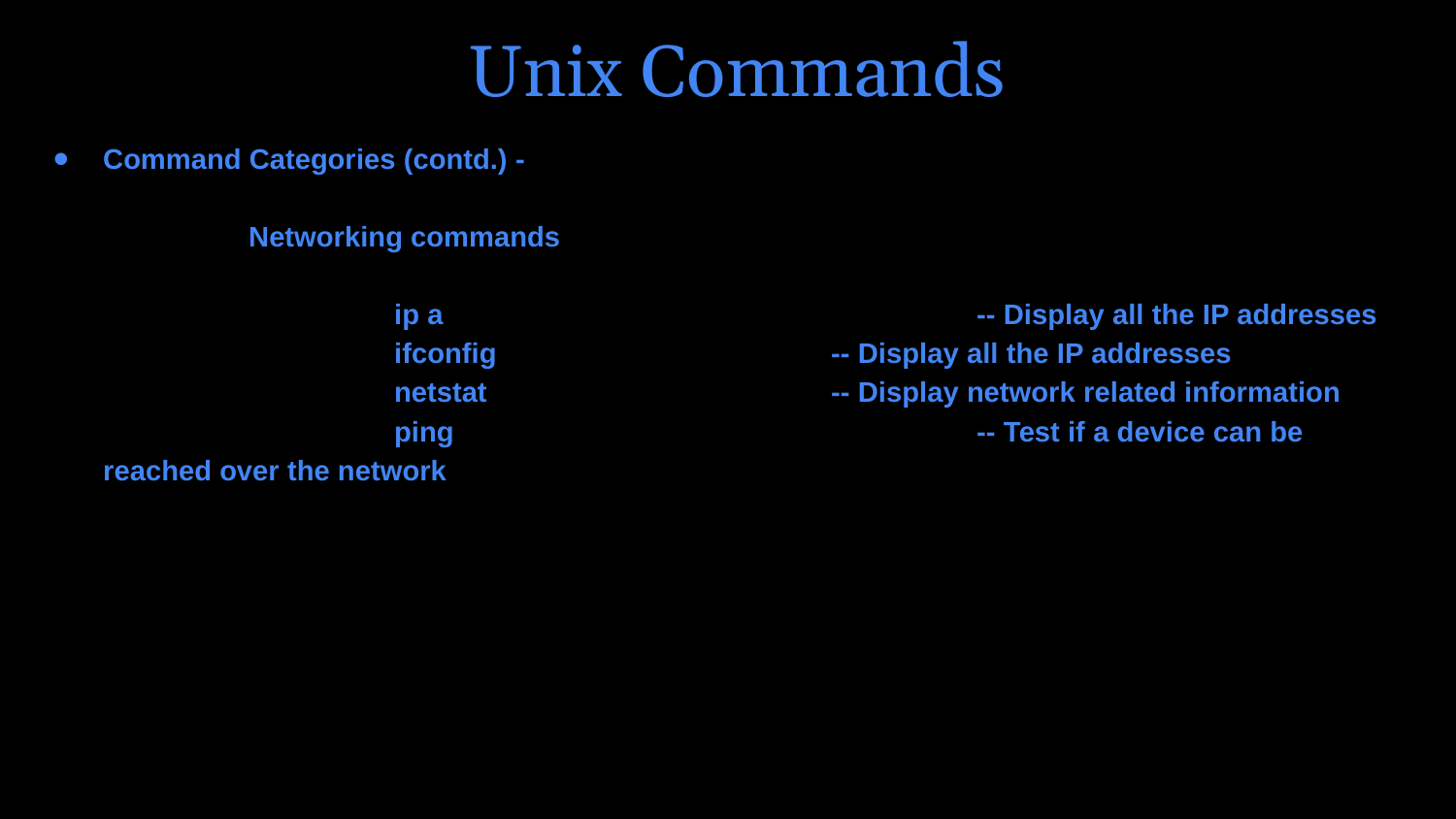

# Unix Commands
Command Categories (contd.) -

	Networking commands

		ip a 				-- Display all the IP addresses
		ifconfig			-- Display all the IP addresses
		netstat 			-- Display network related information
		ping				-- Test if a device can be reached over the network